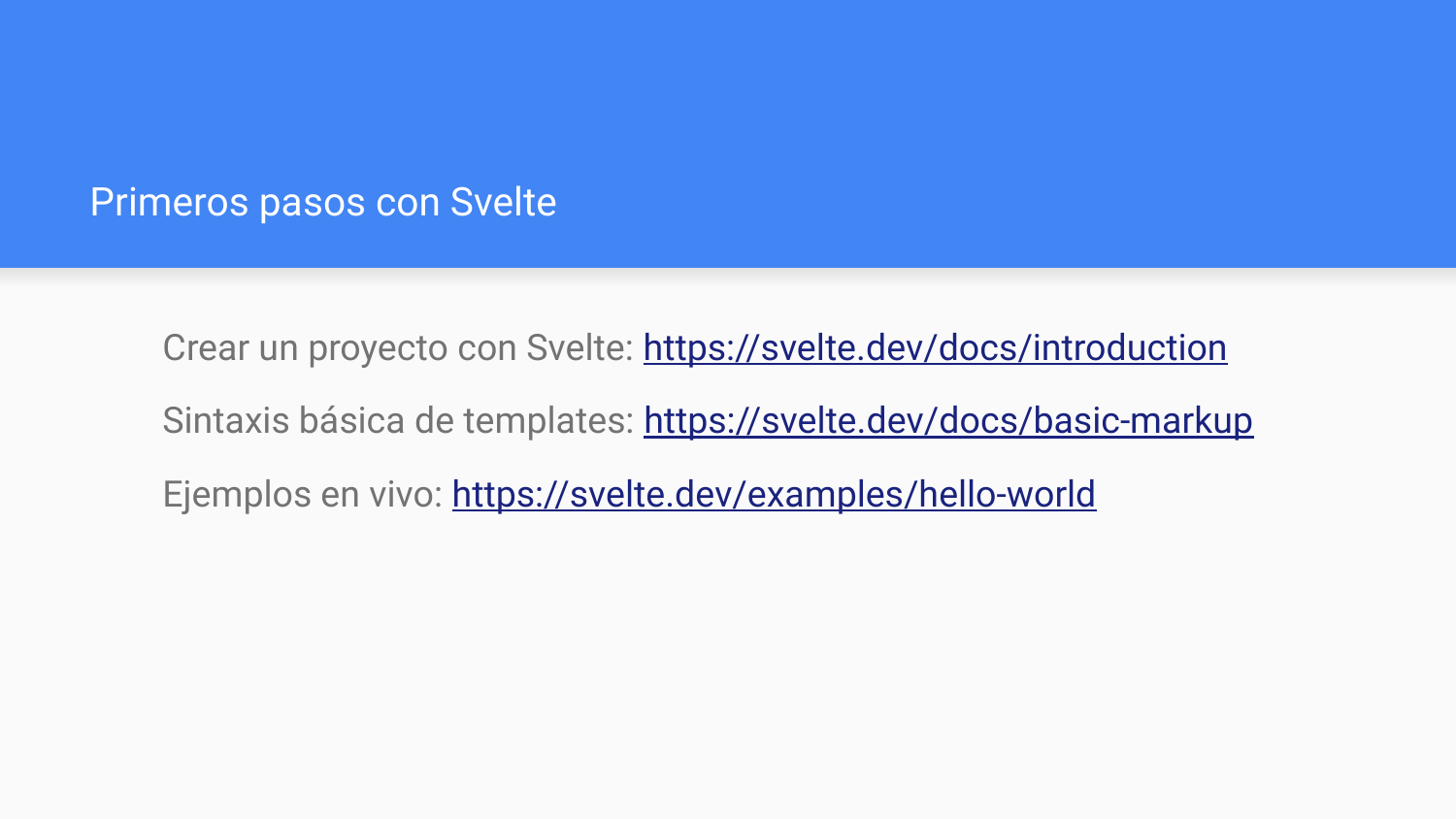

# Primeros pasos con Svelte
Crear un proyecto con Svelte: https://svelte.dev/docs/introduction
Sintaxis básica de templates: https://svelte.dev/docs/basic-markup
Ejemplos en vivo: https://svelte.dev/examples/hello-world